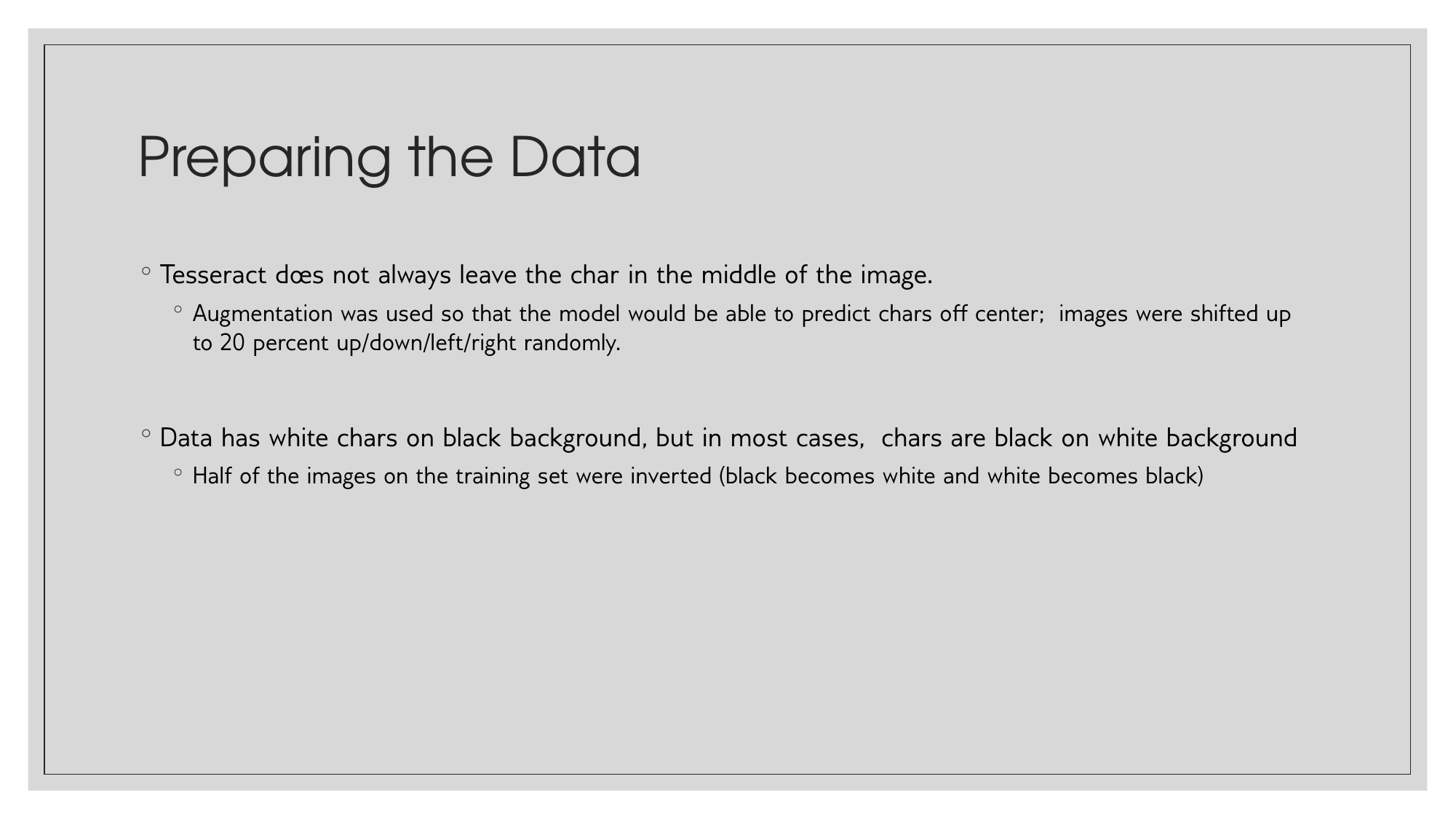

# Preparing the Data
Tesseract does not always leave the char in the middle of the image.
Augmentation was used so that the model would be able to predict chars off center;  images were shifted up to 20 percent up/down/left/right randomly.

Data has white chars on black background, but in most cases,  chars are black on white background
Half of the images on the training set were inverted (black becomes white and white becomes black)